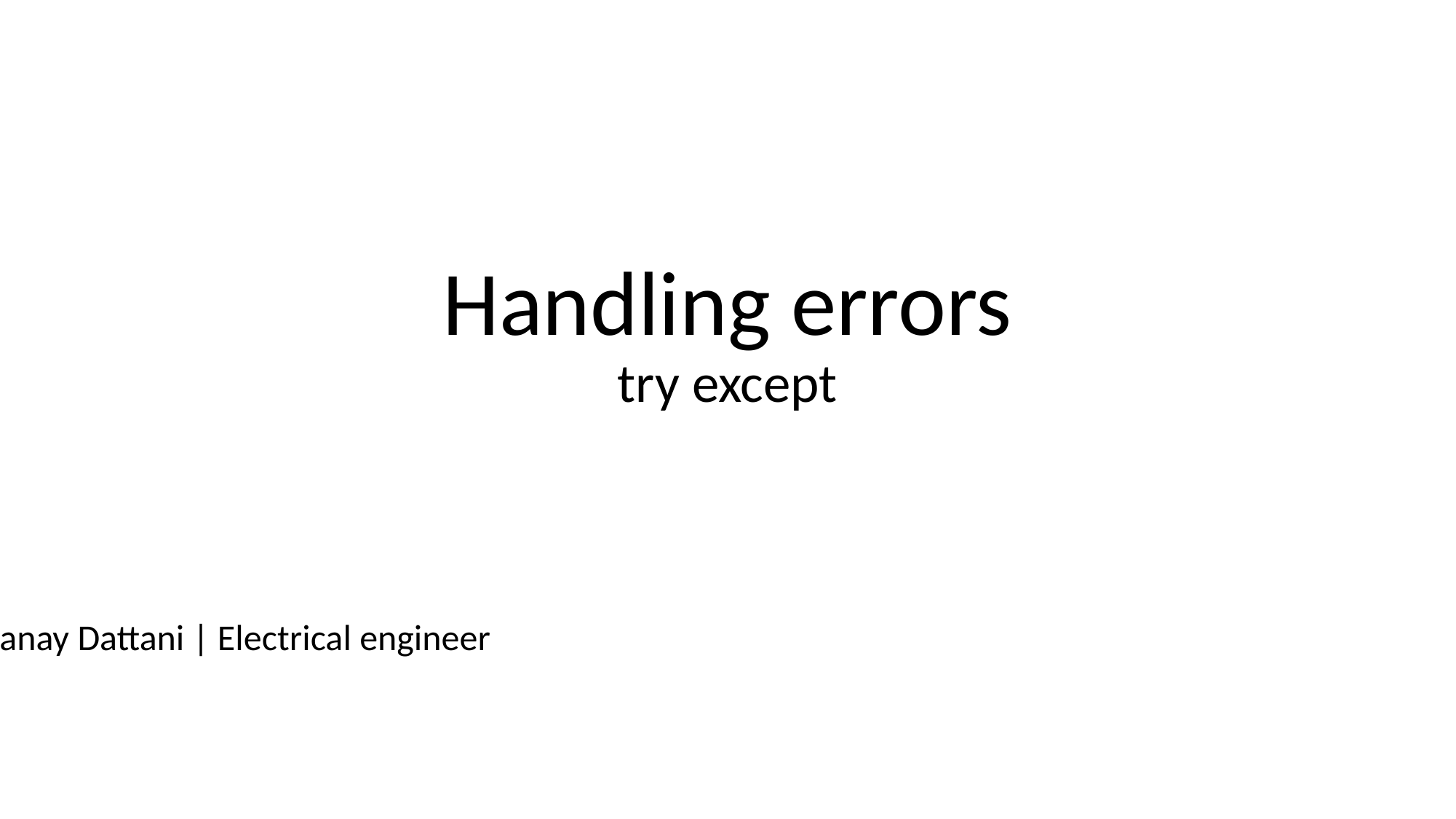

# Handling errors try except
Pranay Dattani | Electrical engineer